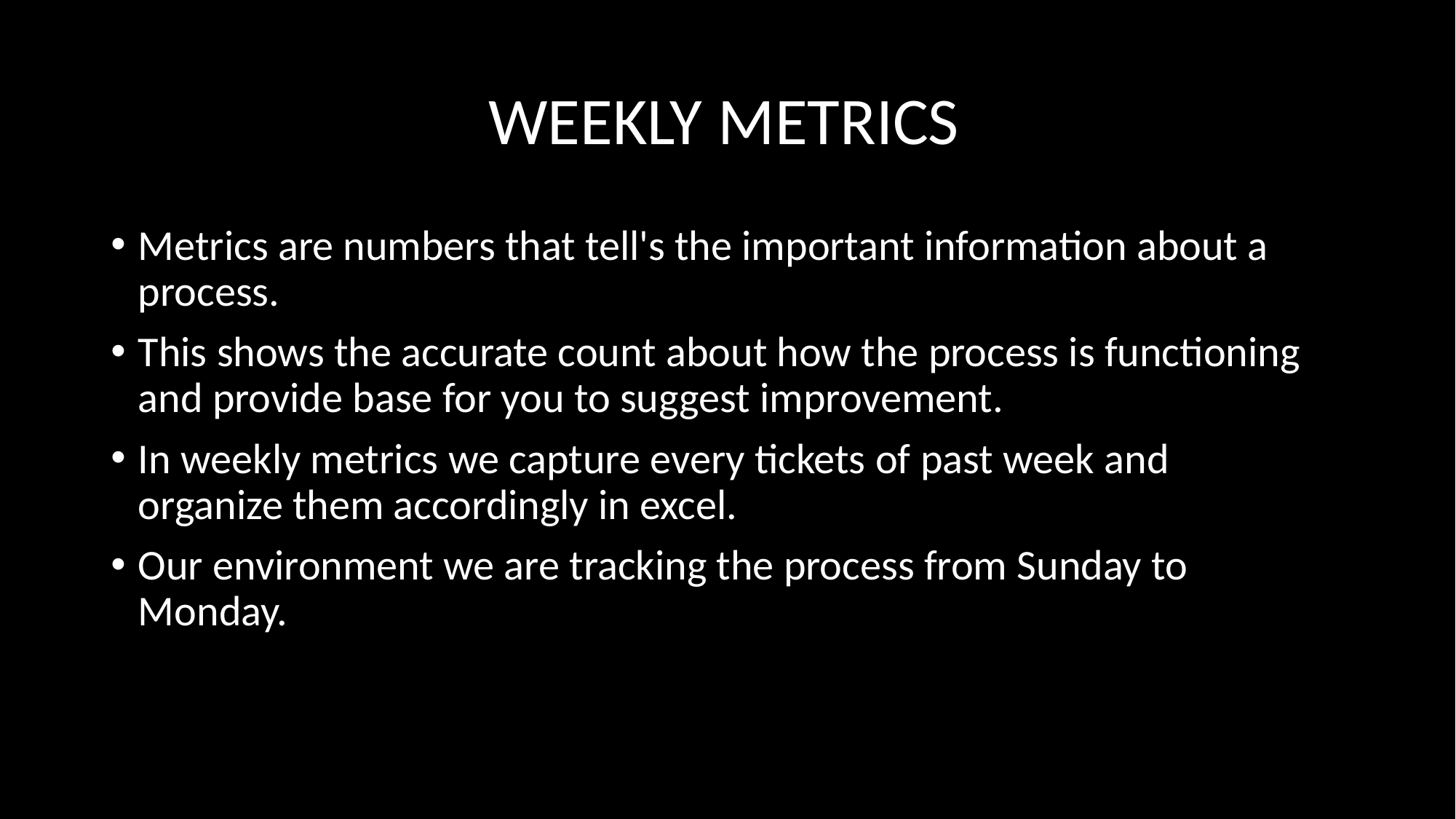

# WEEKLY METRICS
Metrics are numbers that tell's the important information about a process.
This shows the accurate count about how the process is functioning and provide base for you to suggest improvement.
In weekly metrics we capture every tickets of past week and organize them accordingly in excel.
Our environment we are tracking the process from Sunday to Monday.